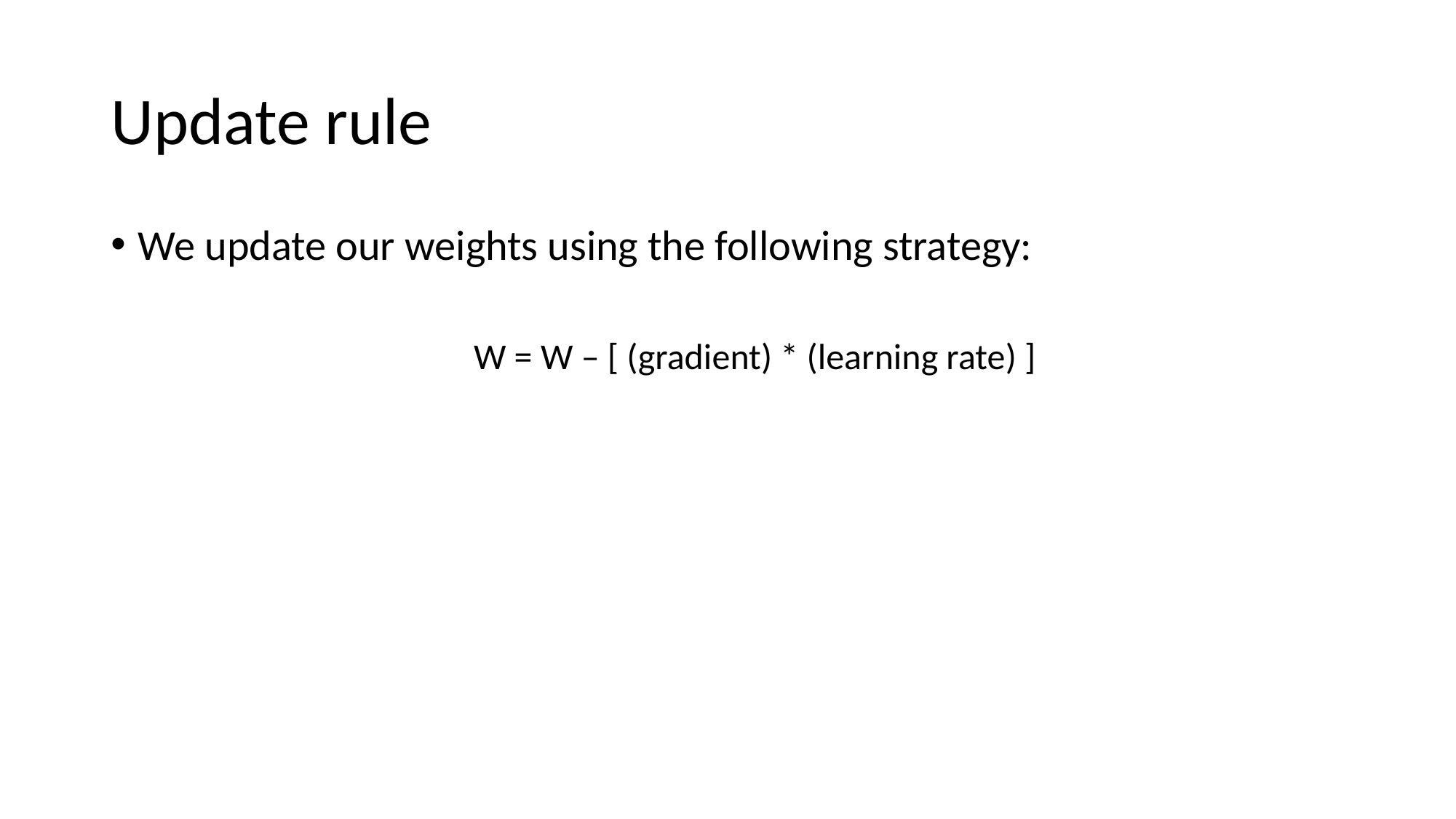

# Update rule
We update our weights using the following strategy:

W = W – [ (gradient) * (learning rate) ]